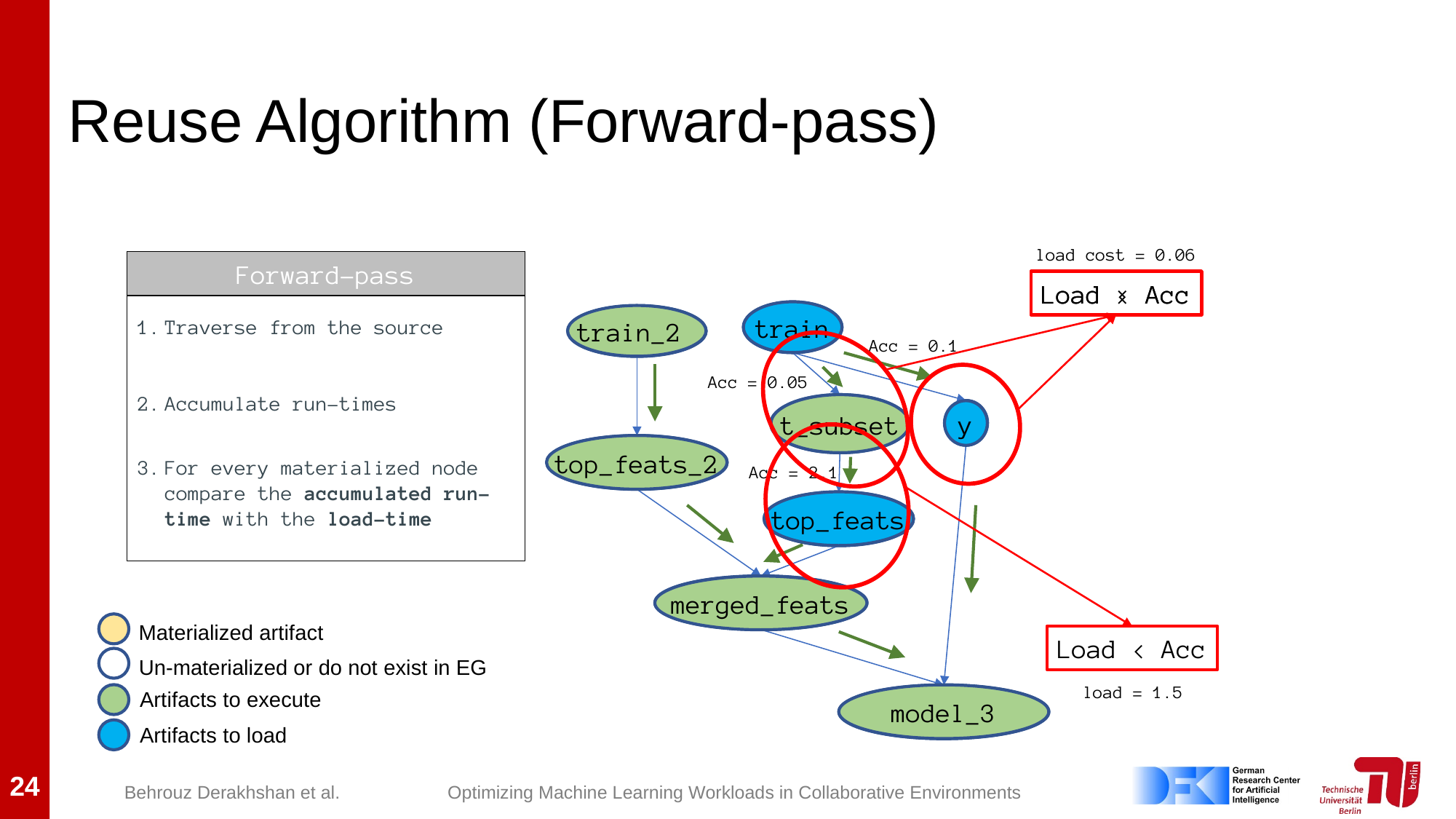

# Reuse Algorithm (Forward-pass)
load cost = 0.06
Forward-pass
Load < Acc
Load > Acc
Traverse from the source

Accumulate run-times

For every materialized node compare the accumulated run-time with the load-time

train
train
train_2
train_2

Acc = 0.1

Acc = 0.05
t_subset
t_subset
y
y

top_feats_2
top_feats_2
Acc = 2.1
top_feats
top_feats
merged_feats
merged_feats

Materialized artifact
Load < Acc

Un-materialized or do not exist in EG
load = 1.5
Artifacts to execute

model_3
model_3
Artifacts to load

24